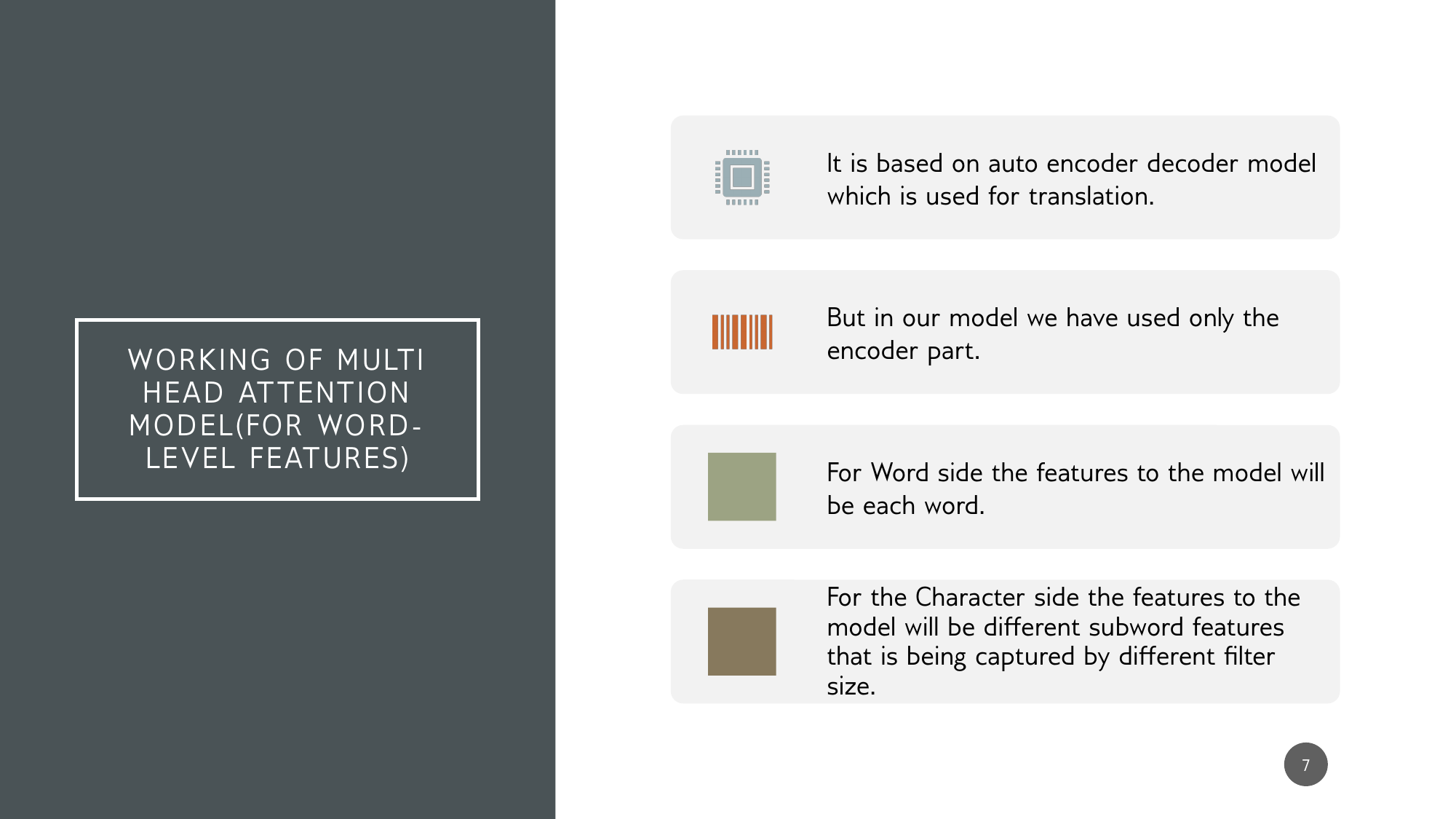

It is based on auto encoder decoder model which is used for translation.
But in our model we have used only the encoder part.
For Word side the features to the model will be each word.
For the Character side the features to the model will be different subword features that is being captured by different filter size.
# Working of Multi Head Attention Model(For Word-level Features)
7
IIT Guwahati